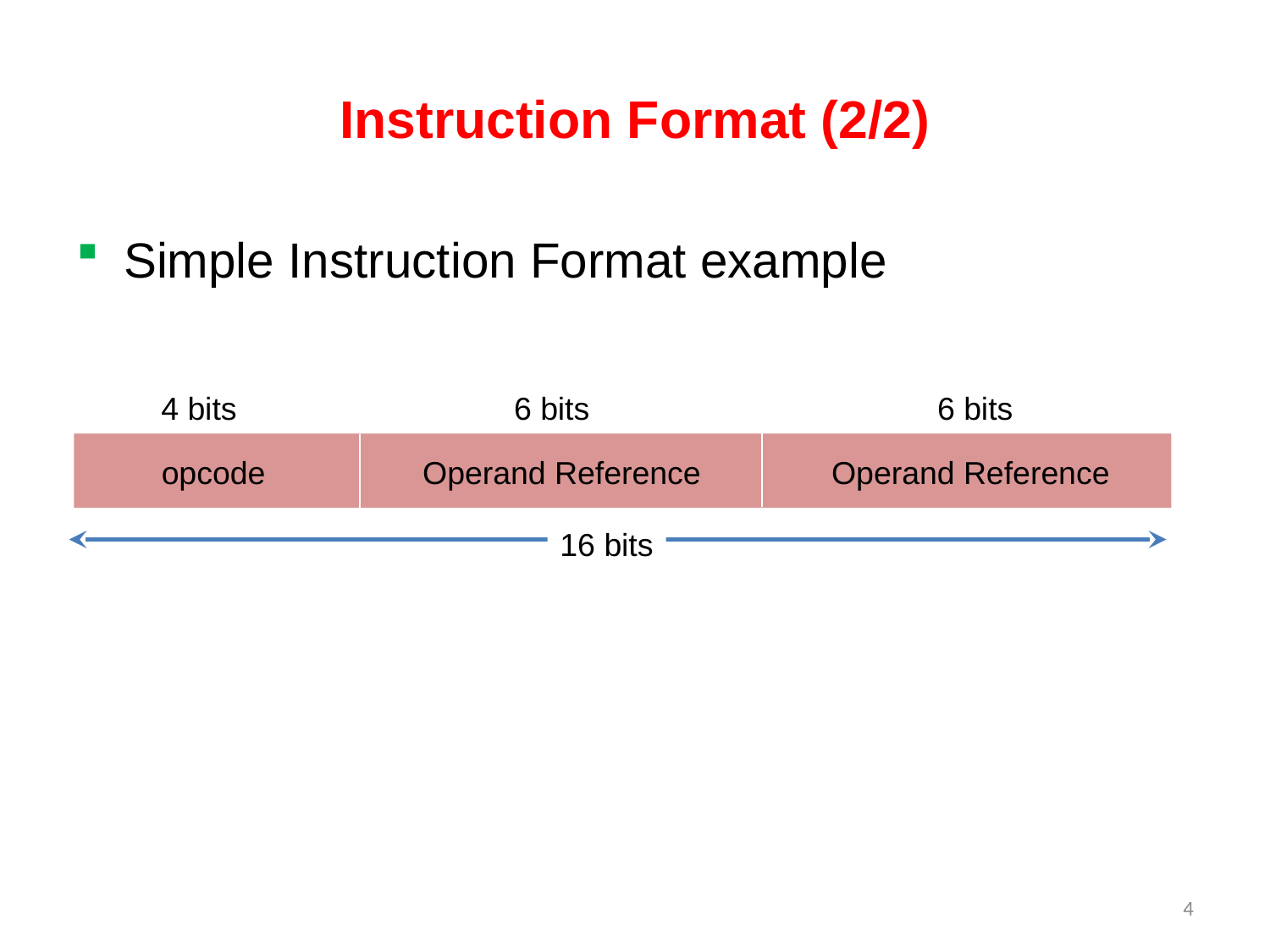

# Instruction Format (2/2)
Simple Instruction Format example

4 bits
6 bits
6 bits

opcode
Operand Reference
Operand Reference
16 bits
4